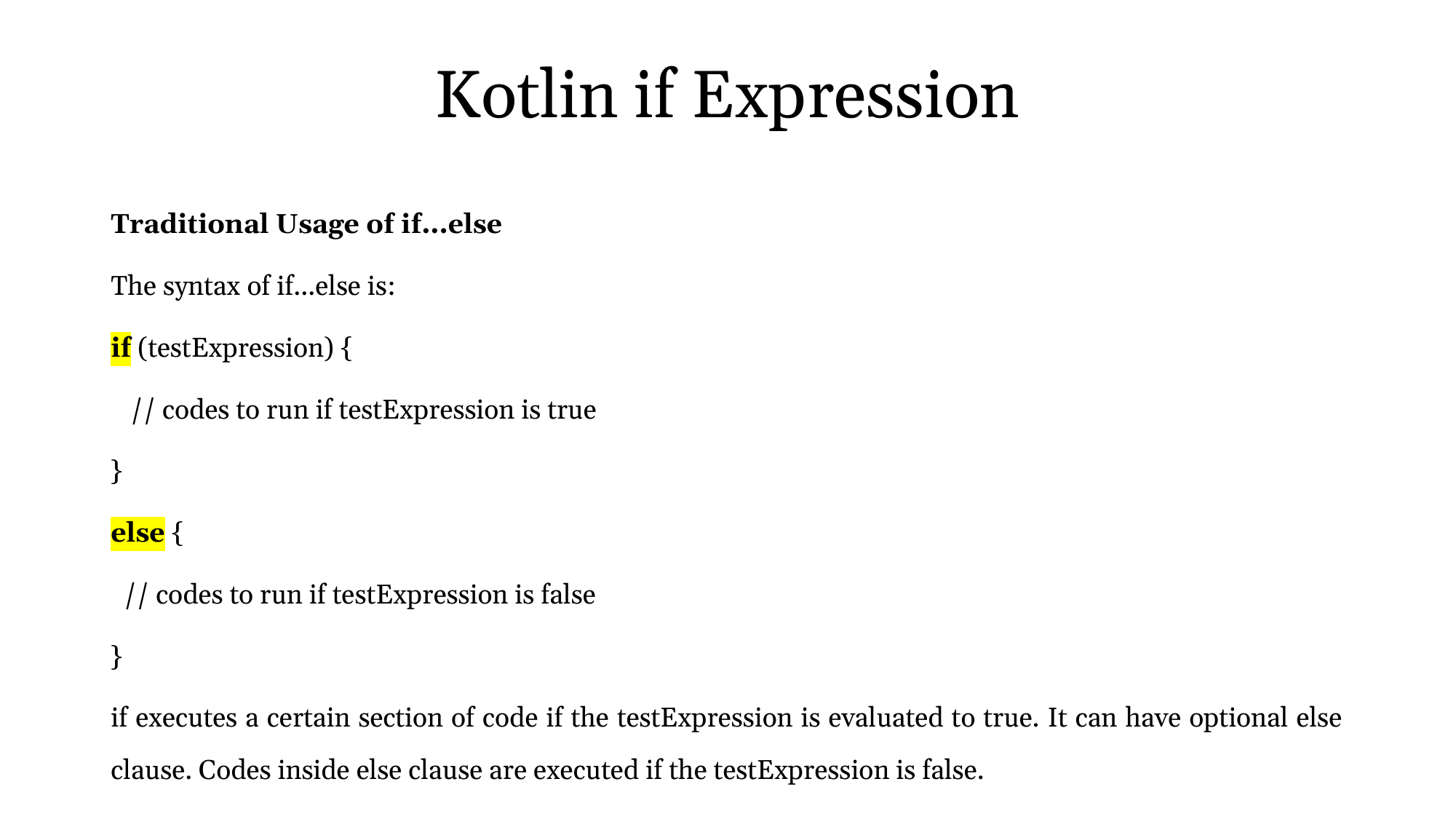

# Kotlin if Expression
Traditional Usage of if...else
The syntax of if...else is:
if (testExpression) {
   // codes to run if testExpression is true
}
else {
  // codes to run if testExpression is false
}
if executes a certain section of code if the testExpression is evaluated to true. It can have optional else clause. Codes inside else clause are executed if the testExpression is false.